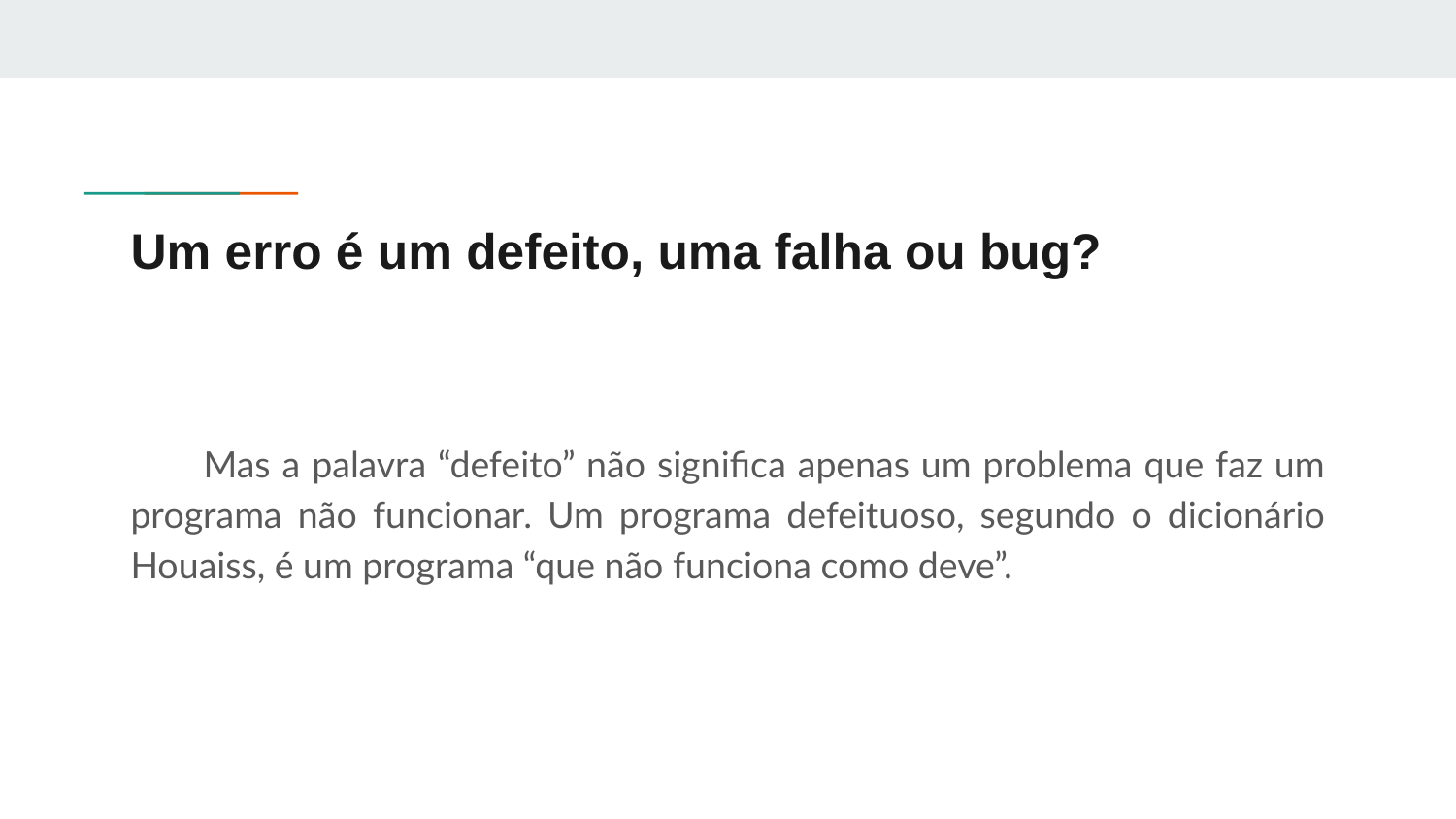

# Um erro é um defeito, uma falha ou bug?
Mas a palavra “defeito” não significa apenas um problema que faz um programa não funcionar. Um programa defeituoso, segundo o dicionário Houaiss, é um programa “que não funciona como deve”.